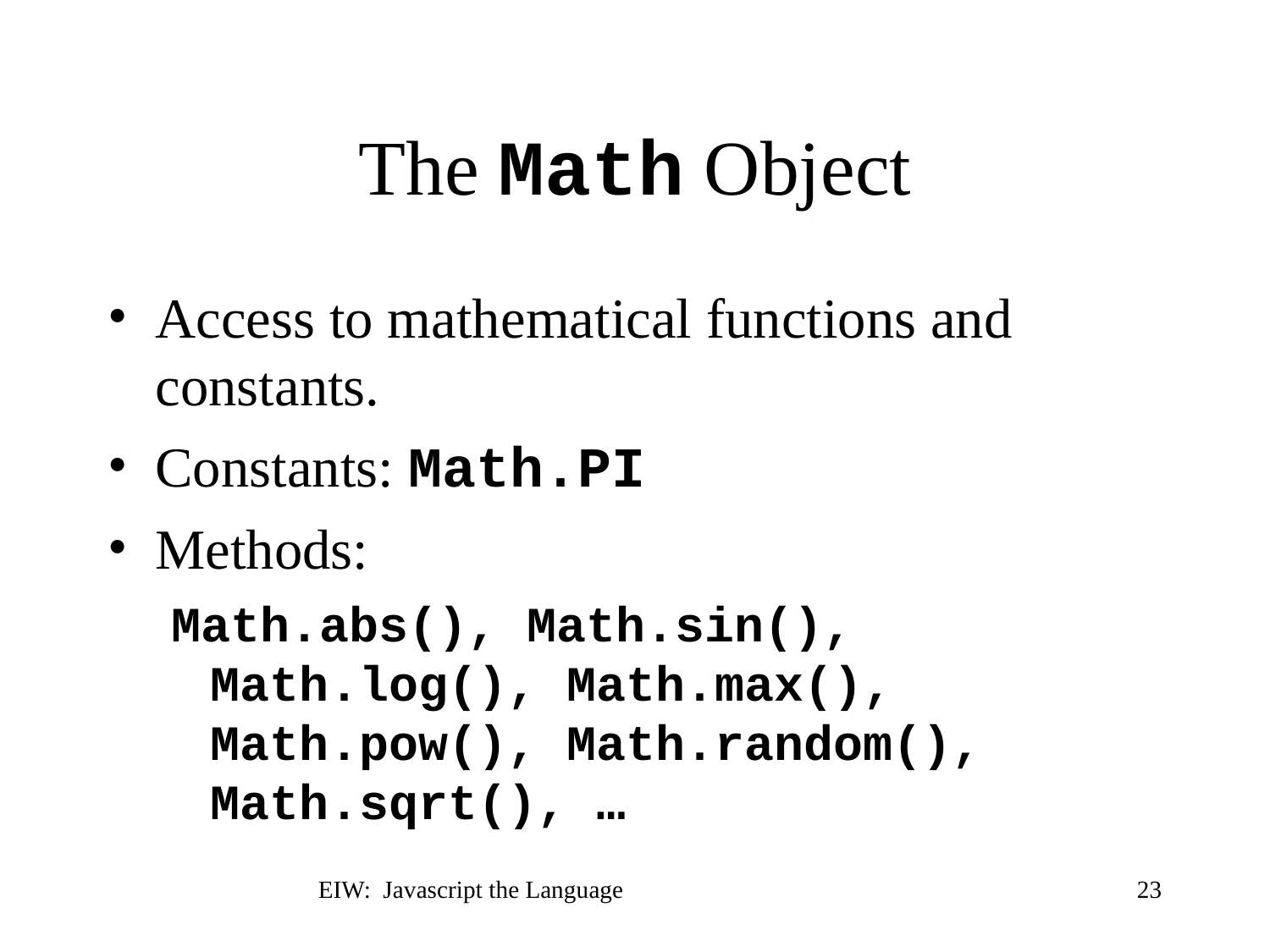

# The Math Object
Access to mathematical functions and constants.
Constants: Math.PI
Methods:
Math.abs(), Math.sin(), Math.log(), Math.max(), Math.pow(), Math.random(), Math.sqrt(), …
EIW:  Javascript the Language
23